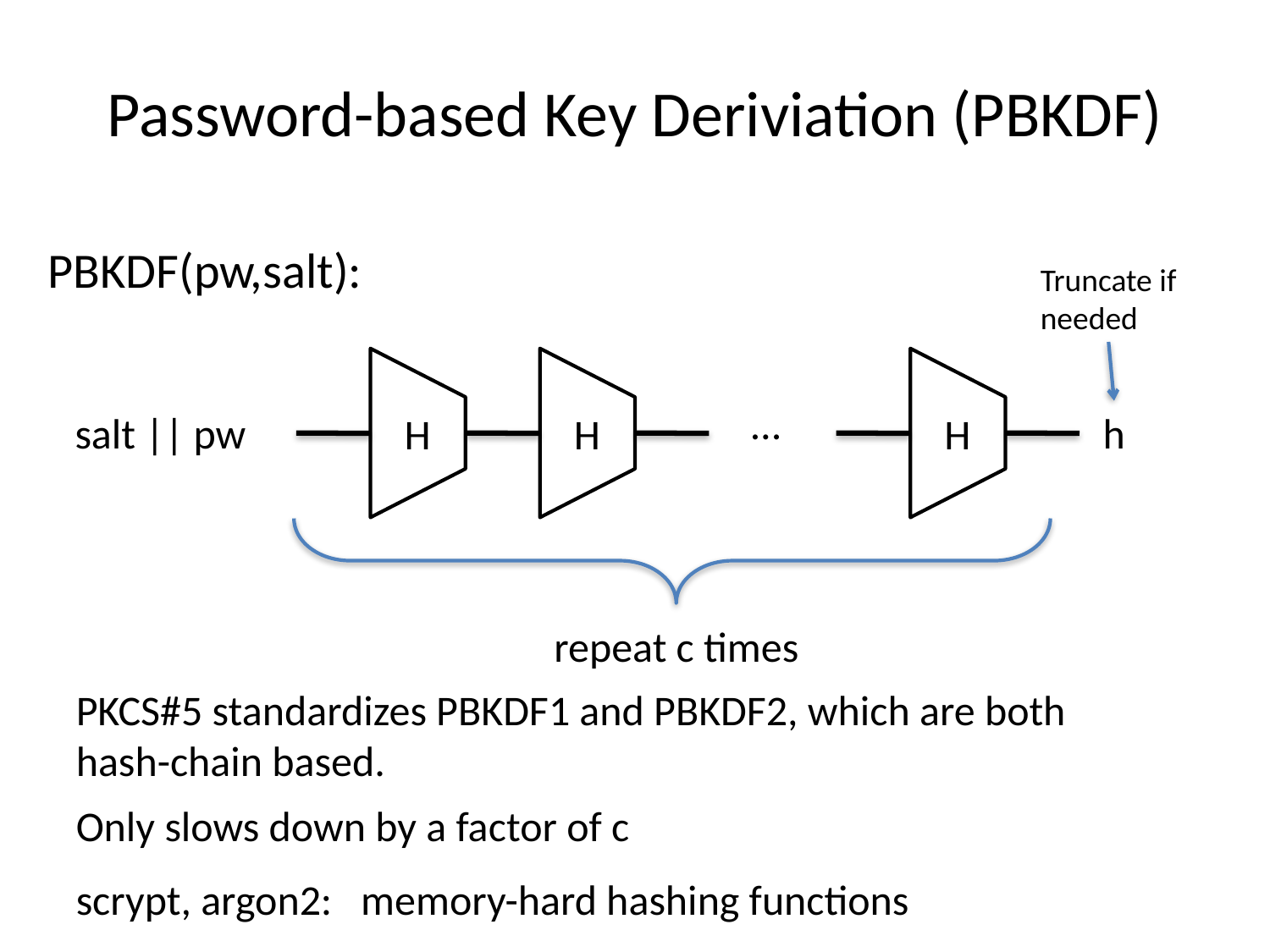

# Password-based Key Deriviation (PBKDF)

PBKDF(pw,salt):
Truncate if
needed

…
salt || pw
h
H
H
H
repeat c times
PKCS#5 standardizes PBKDF1 and PBKDF2, which are both hash-chain based.
Only slows down by a factor of c
scrypt, argon2:   memory-hard hashing functions